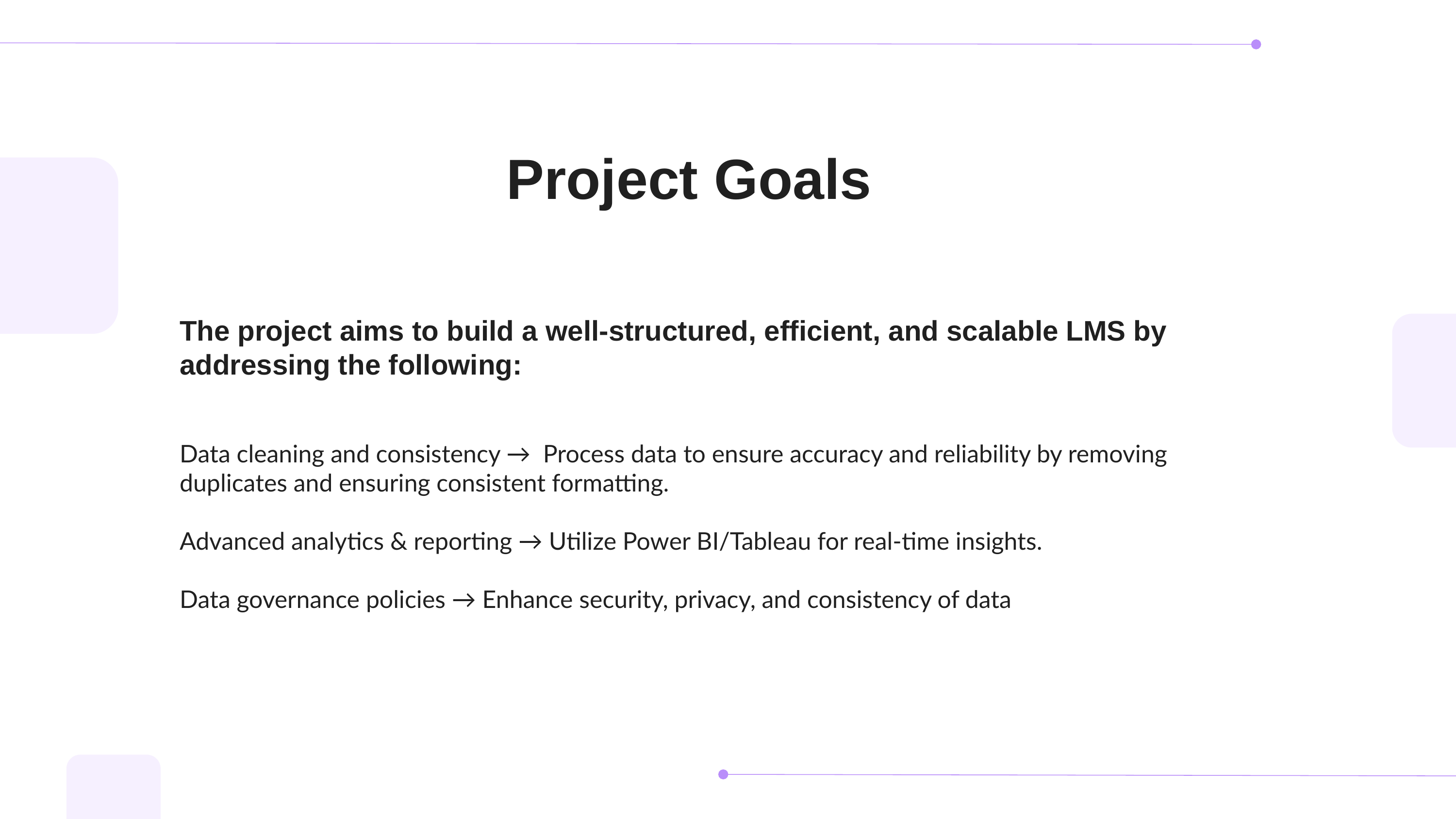

Project Goals

The project aims to build a well-structured, efficient, and scalable LMS by addressing the following:

Data cleaning and consistency →  Process data to ensure accuracy and reliability by removing duplicates and ensuring consistent formatting.

Advanced analytics & reporting → Utilize Power BI/Tableau for real-time insights.

Data governance policies → Enhance security, privacy, and consistency of data